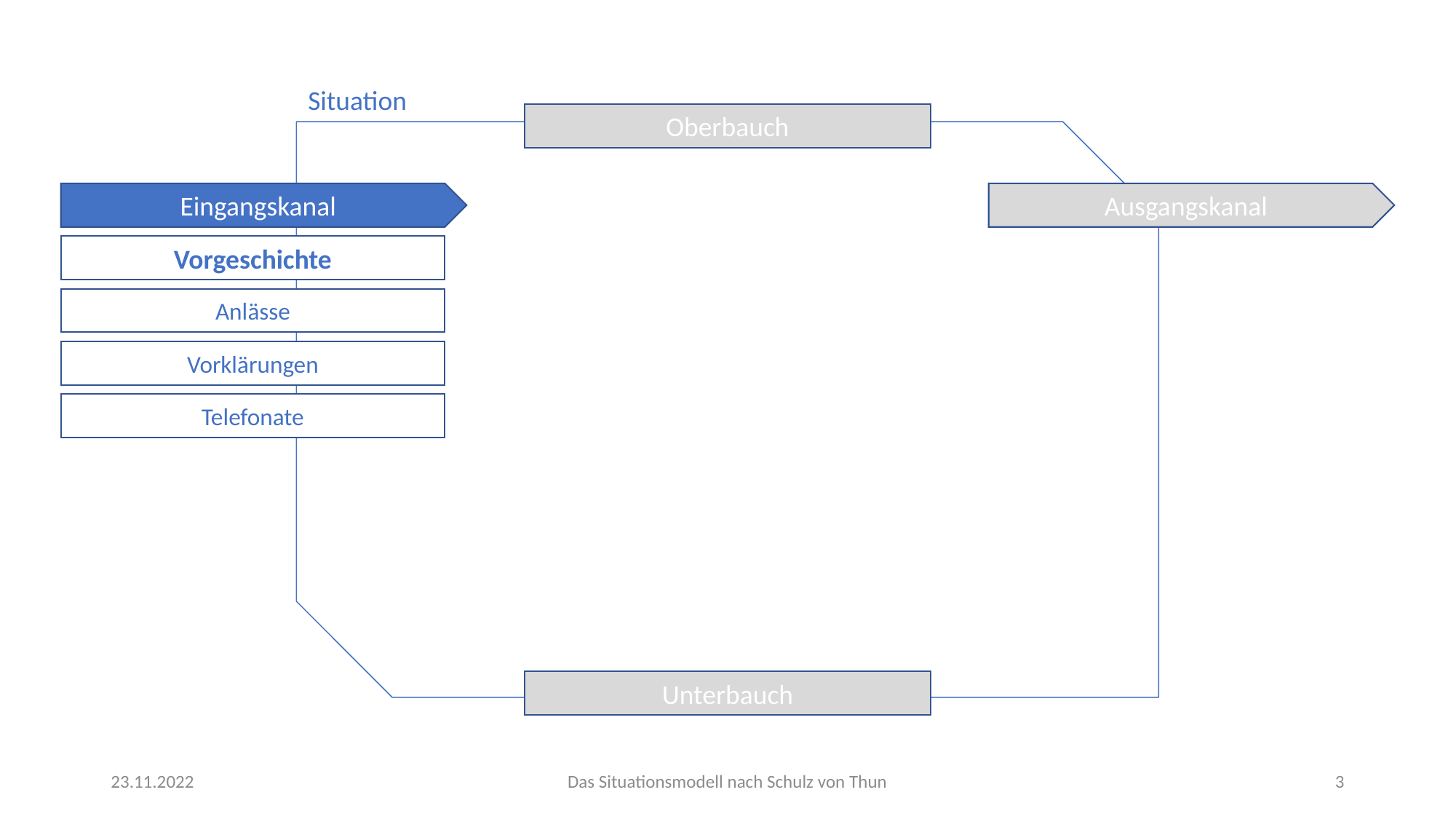

Situation

Oberbauch
Eingangskanal
Ausgangskanal
Vorgeschichte
Anlässe
Vorklärungen
Telefonate
Unterbauch
23.11.2022
Das Situationsmodell nach Schulz von Thun
3